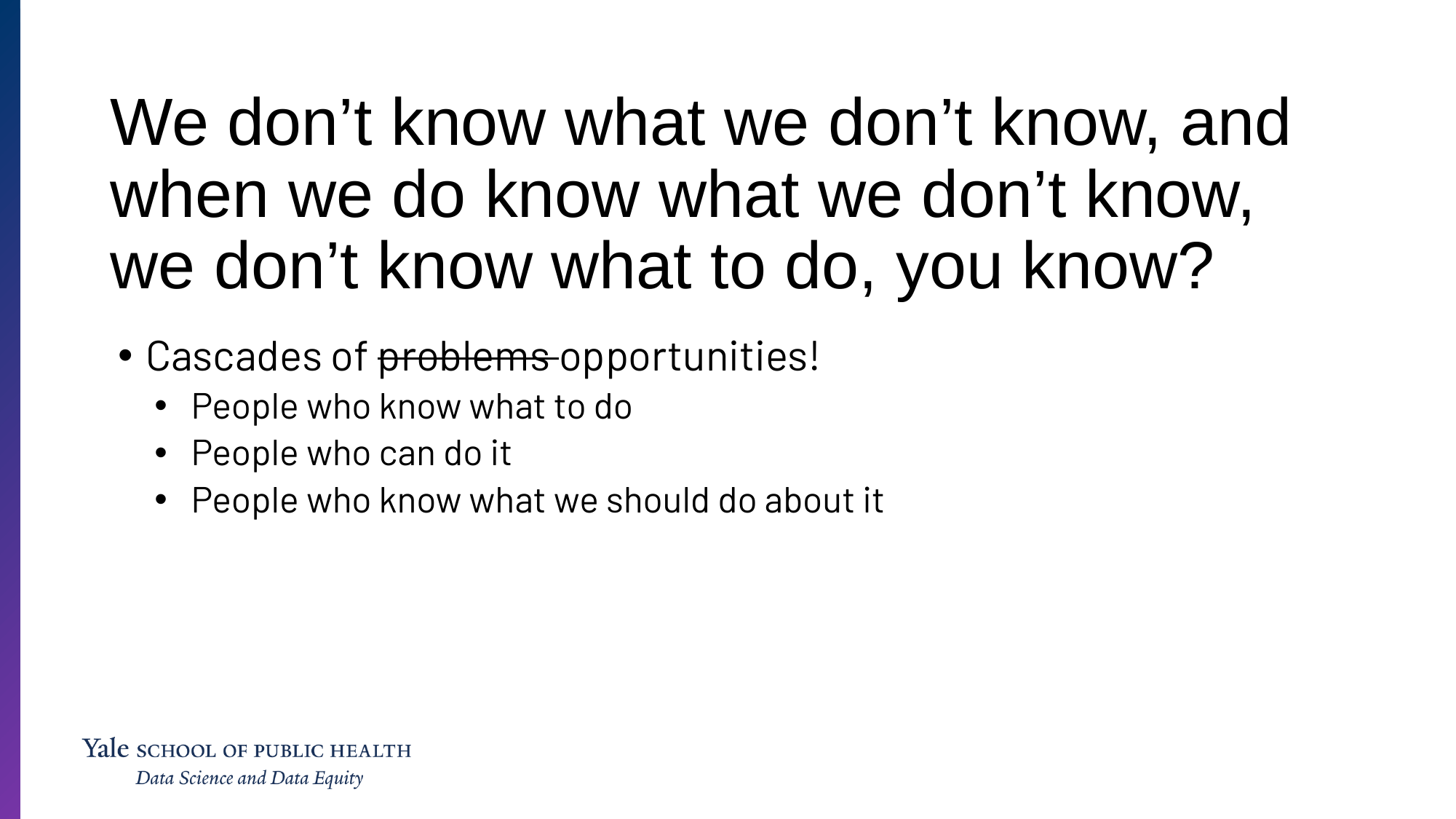

We don’t know what we don’t know, and when we do know what we don’t know, we don’t know what to do, you know?
Cascades of problems opportunities!
People who know what to do
People who can do it
People who know what we should do about it